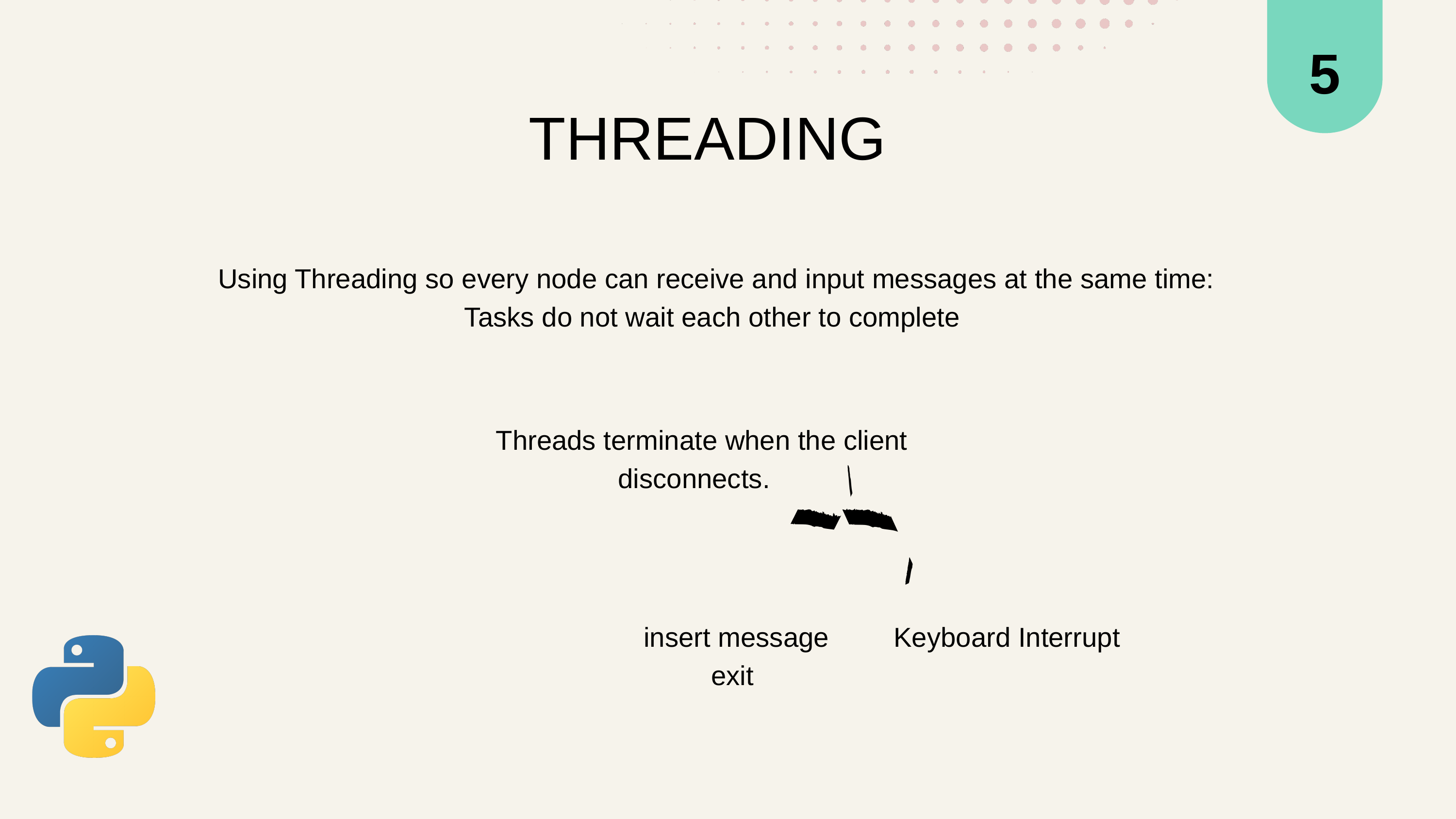

5

THREADING
Using Threading so every node can receive and input messages at the same time:
Tasks do not wait each other to complete
Threads terminate when the client disconnects.

insert message exit
Keyboard Interrupt